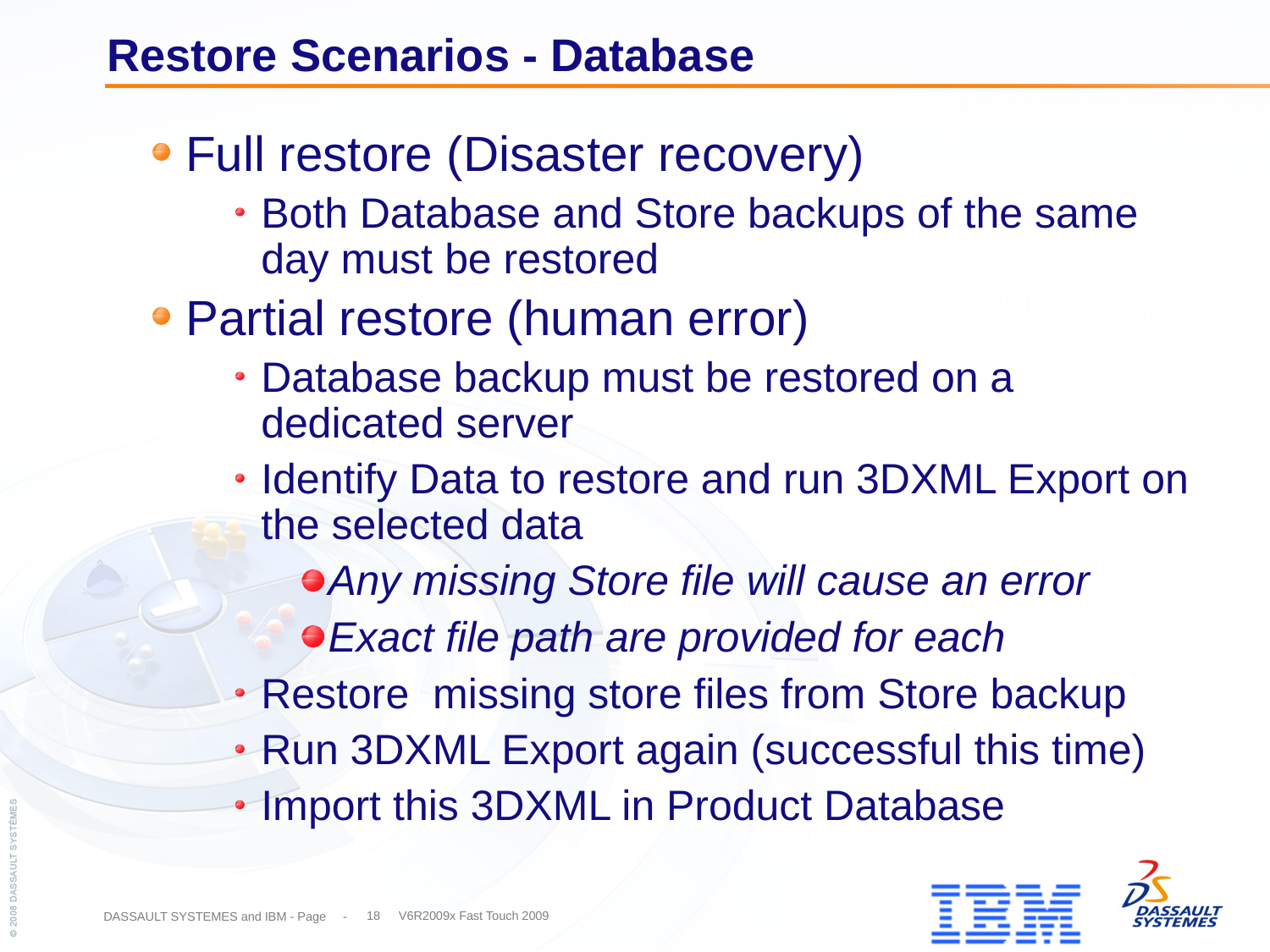

# Restore Scenarios - Database
Full restore (Disaster recovery)
Both Database and Store backups of the same day must be restored
Partial restore (human error)
Database backup must be restored on a dedicated server
Identify Data to restore and run 3DXML Export on the selected data
Any missing Store file will cause an error
Exact file path are provided for each
Restore  missing store files from Store backup
Run 3DXML Export again (successful this time)
Import this 3DXML in Product Database